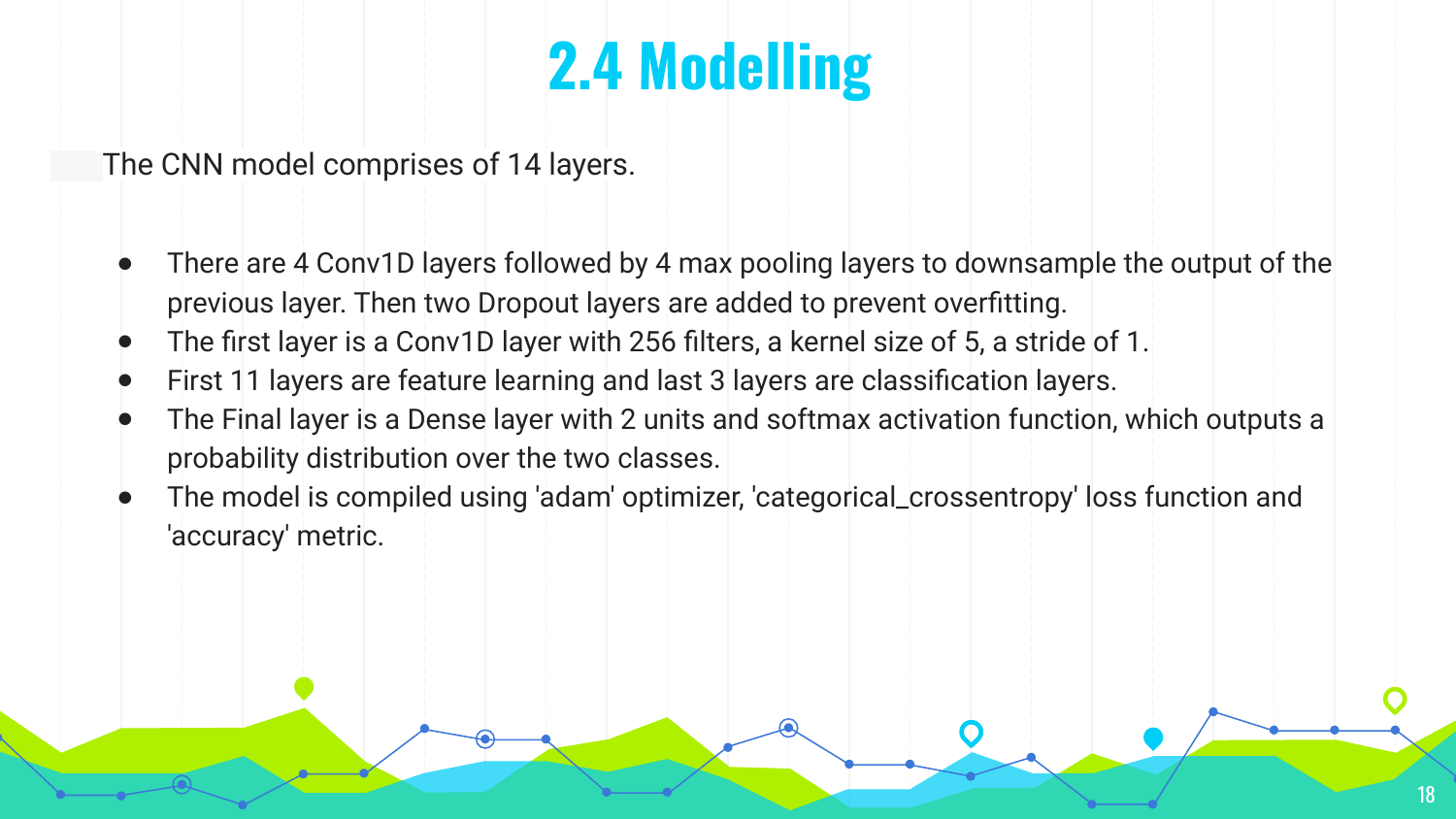

2.4 Modelling

        The CNN model comprises of 14 layers.
There are 4 Conv1D layers followed by 4 max pooling layers to downsample the output of the previous layer. Then two Dropout layers are added to prevent overfitting.
The first layer is a Conv1D layer with 256 filters, a kernel size of 5, a stride of 1.
First 11 layers are feature learning and last 3 layers are classification layers.
The Final layer is a Dense layer with 2 units and softmax activation function, which outputs a probability distribution over the two classes.
The model is compiled using 'adam' optimizer, 'categorical_crossentropy' loss function and 'accuracy' metric.

18